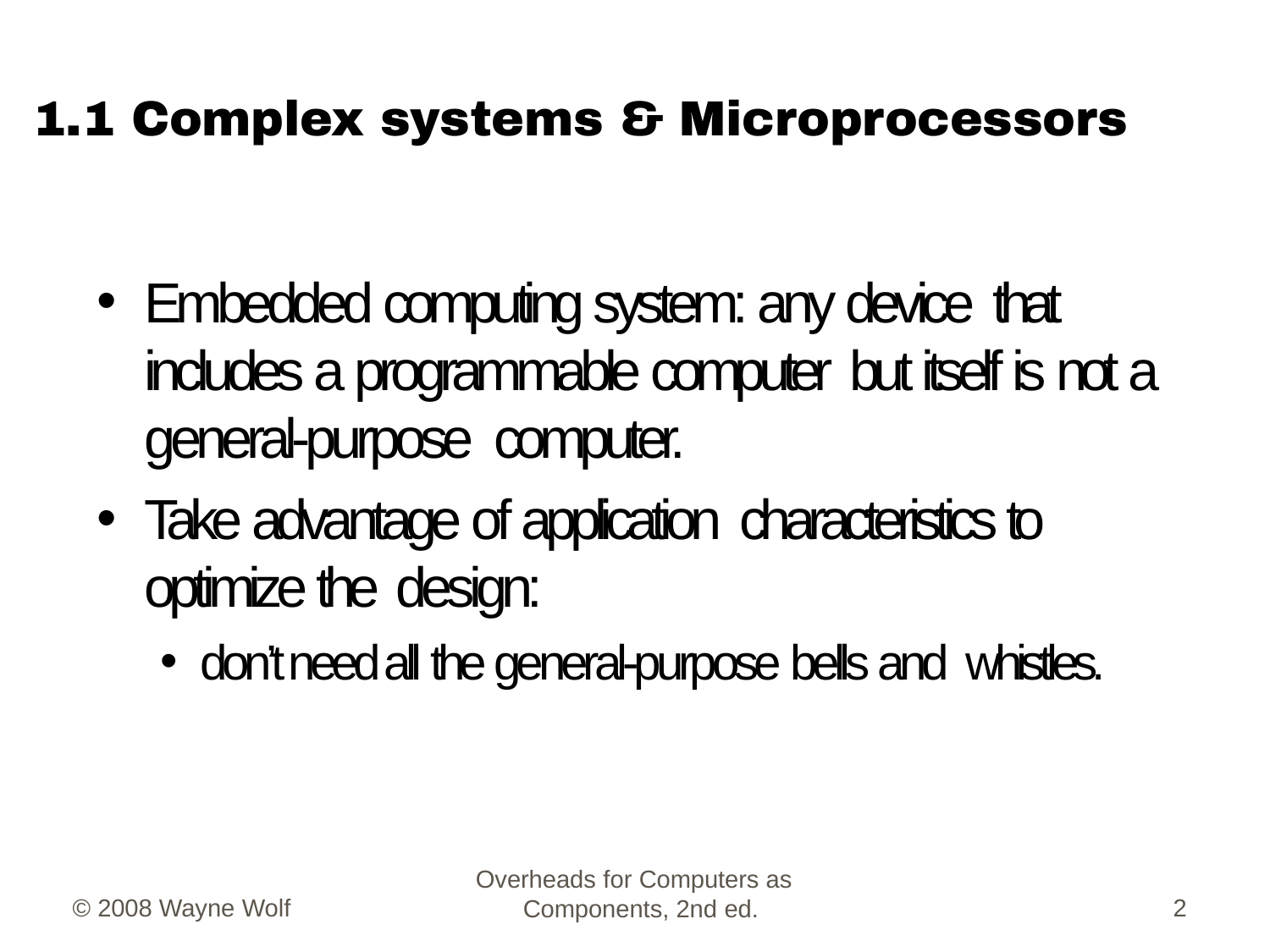

# 1.1 Complex systems & Microprocessors
Embedded computing system: any device  that includes a programmable computer  but itself is not a general-purpose  computer.
Take advantage of application  characteristics to optimize the design:
don’t need all the general-purpose bells and  whistles.
Overheads for Computers as  Components, 2nd ed.
© 2008 Wayne Wolf
2